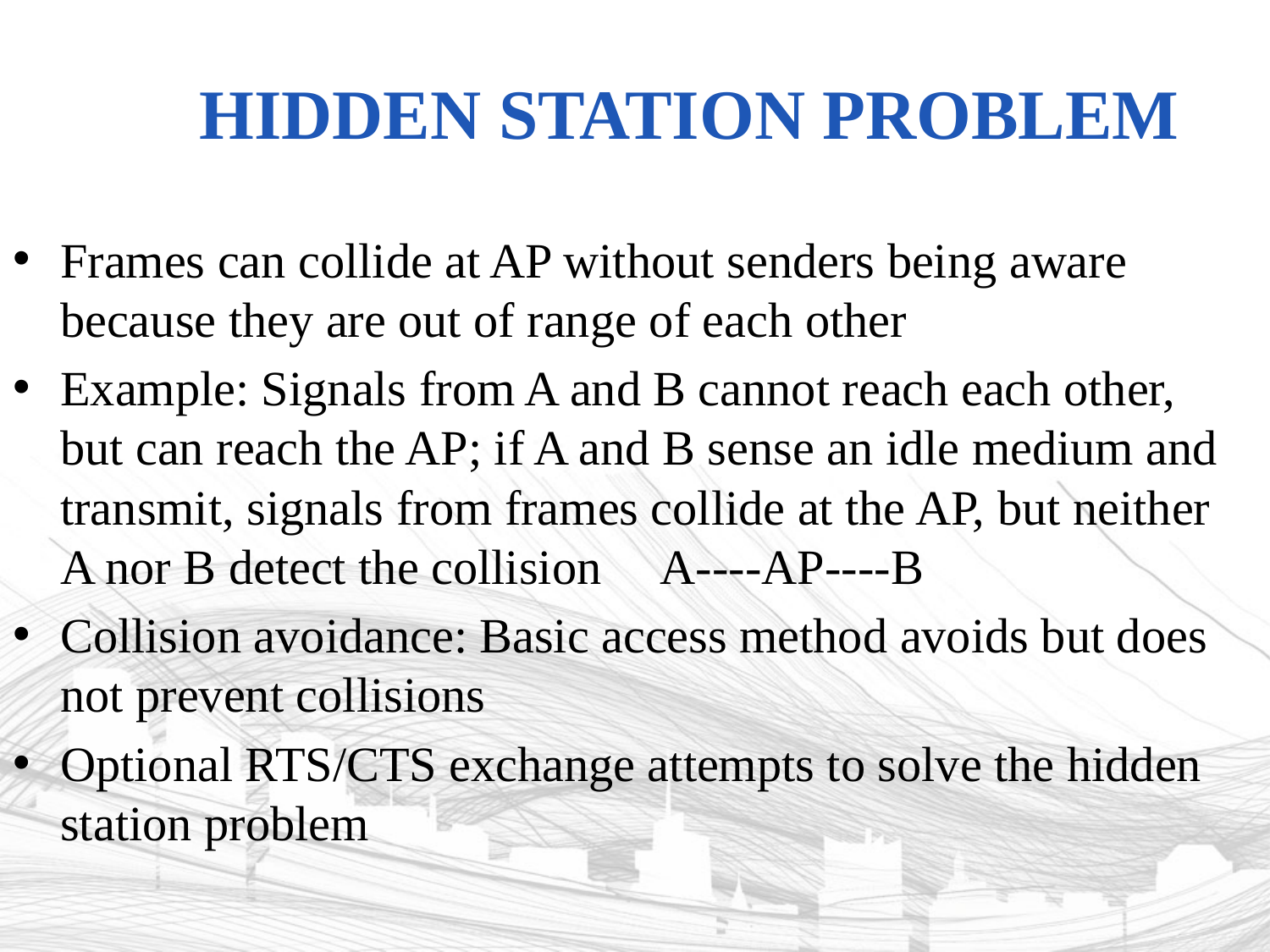

# Hidden Station Problem
Frames can collide at AP without senders being aware because they are out of range of each other
Example: Signals from A and B cannot reach each other, but can reach the AP; if A and B sense an idle medium and transmit, signals from frames collide at the AP, but neither A nor B detect the collision     A----AP----B
Collision avoidance: Basic access method avoids but does not prevent collisions
Optional RTS/CTS exchange attempts to solve the hidden station problem